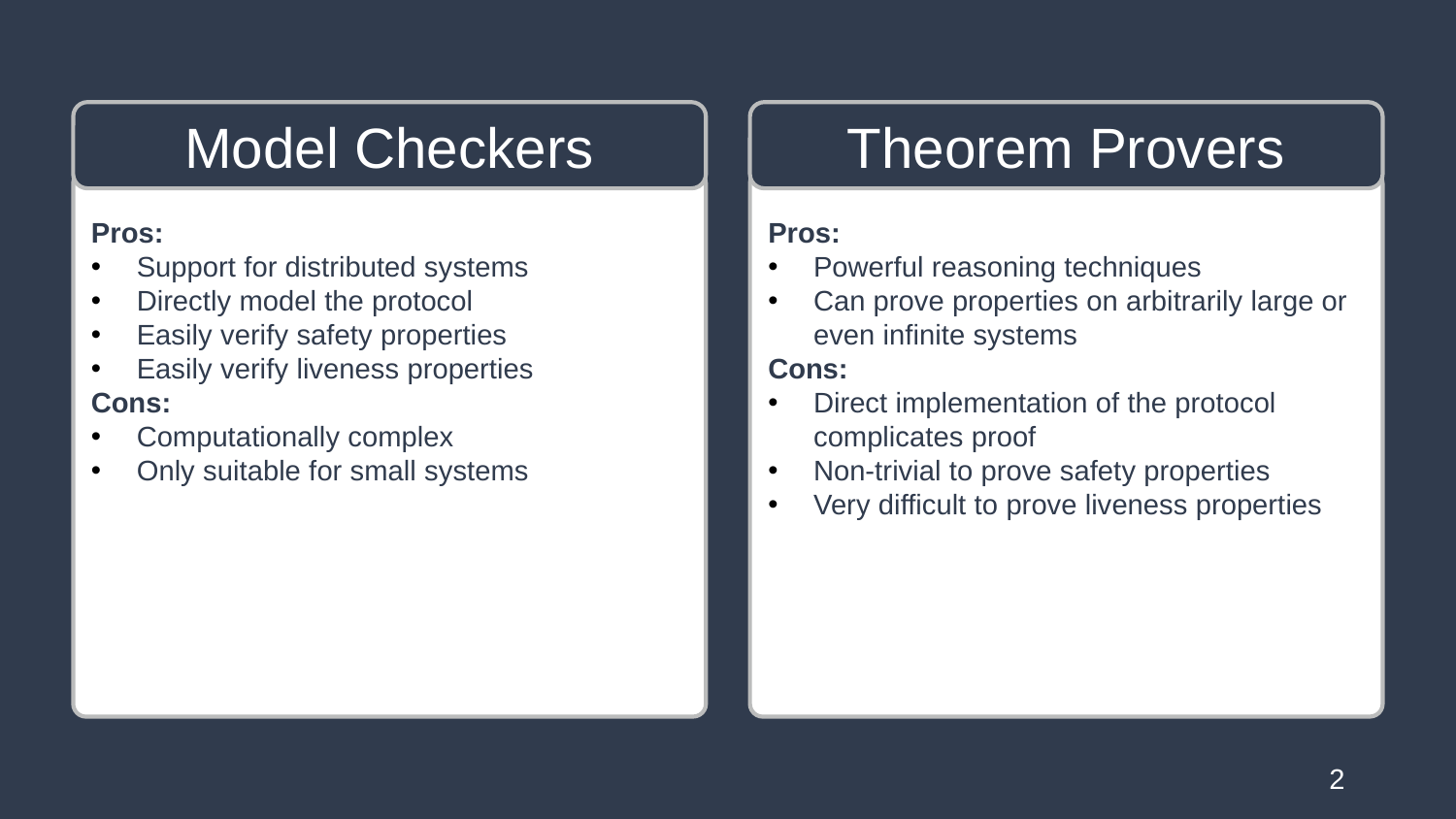

Model Checkers

Pros:
Support for distributed systems
Directly model the protocol
Easily verify safety properties
Easily verify liveness properties
Cons:
Computationally complex
Only suitable for small systems
Theorem Provers

Pros:
Powerful reasoning techniques
Can prove properties on arbitrarily large or even infinite systems
Cons:
Direct implementation of the protocol complicates proof
Non-trivial to prove safety properties
Very difficult to prove liveness properties
2